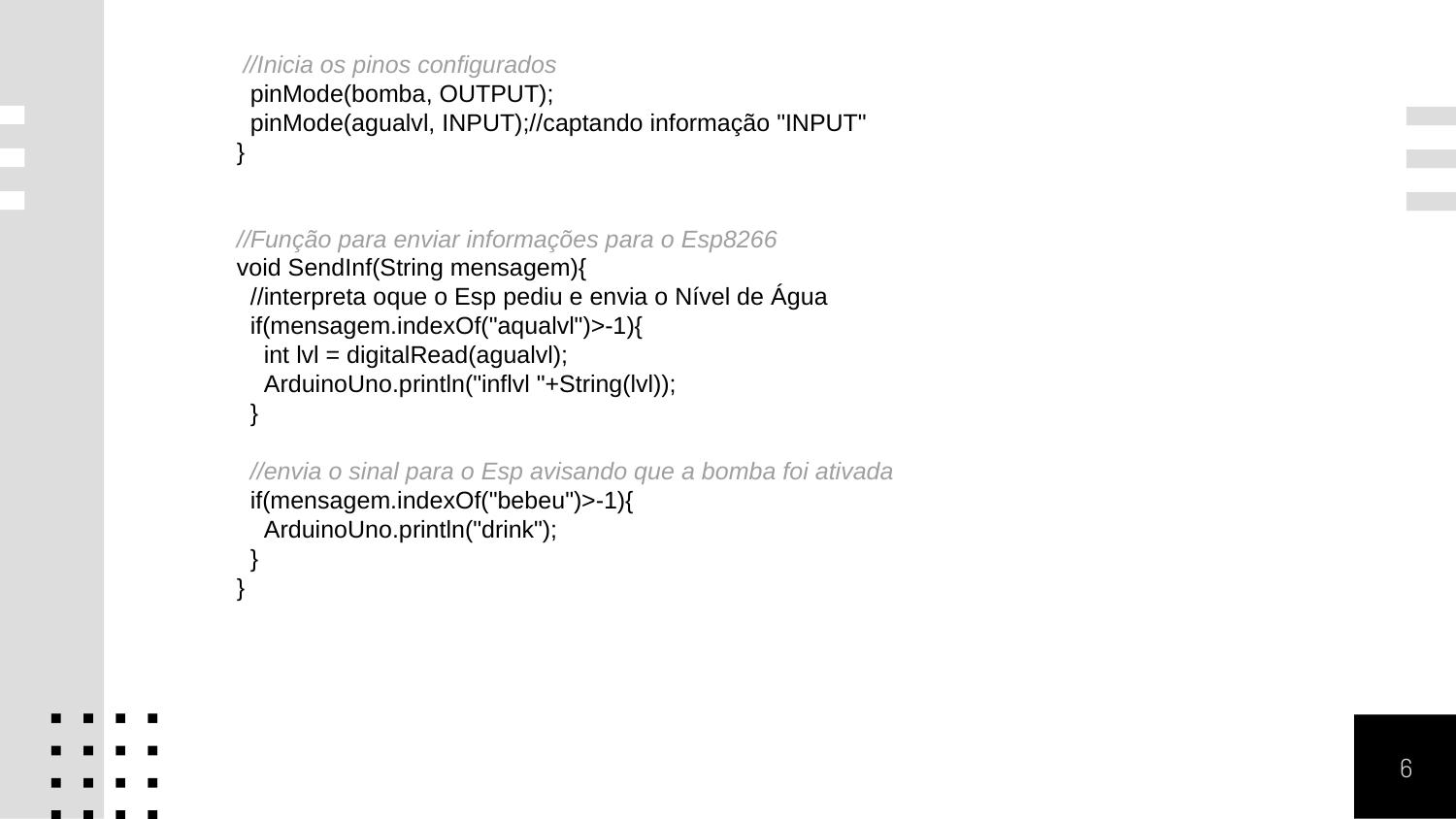

//Inicia os pinos configurados
  pinMode(bomba, OUTPUT);
  pinMode(agualvl, INPUT);//captando informação "INPUT"
}

//Função para enviar informações para o Esp8266
void SendInf(String mensagem){
  //interpreta oque o Esp pediu e envia o Nível de Água
  if(mensagem.indexOf("aqualvl")>-1){
    int lvl = digitalRead(agualvl);
    ArduinoUno.println("inflvl "+String(lvl));
  }

  //envia o sinal para o Esp avisando que a bomba foi ativada
  if(mensagem.indexOf("bebeu")>-1){
    ArduinoUno.println("drink");
  }
}
6